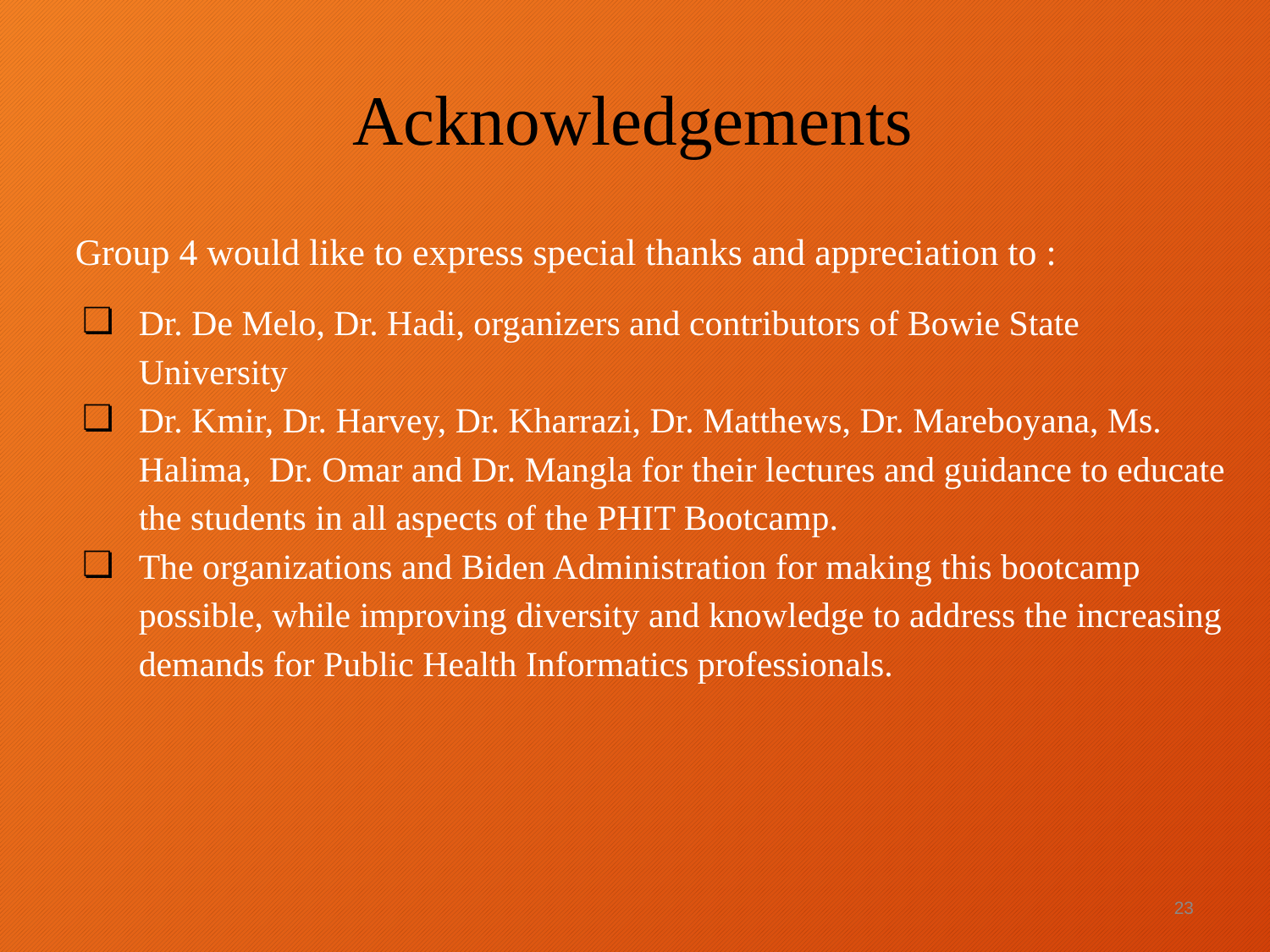

# Acknowledgements
Group 4 would like to express special thanks and appreciation to :
Dr. De Melo, Dr. Hadi, organizers and contributors of Bowie State University
Dr. Kmir, Dr. Harvey, Dr. Kharrazi, Dr. Matthews, Dr. Mareboyana, Ms. Halima,  Dr. Omar and Dr. Mangla for their lectures and guidance to educate the students in all aspects of the PHIT Bootcamp.
The organizations and Biden Administration for making this bootcamp possible, while improving diversity and knowledge to address the increasing demands for Public Health Informatics professionals.

23